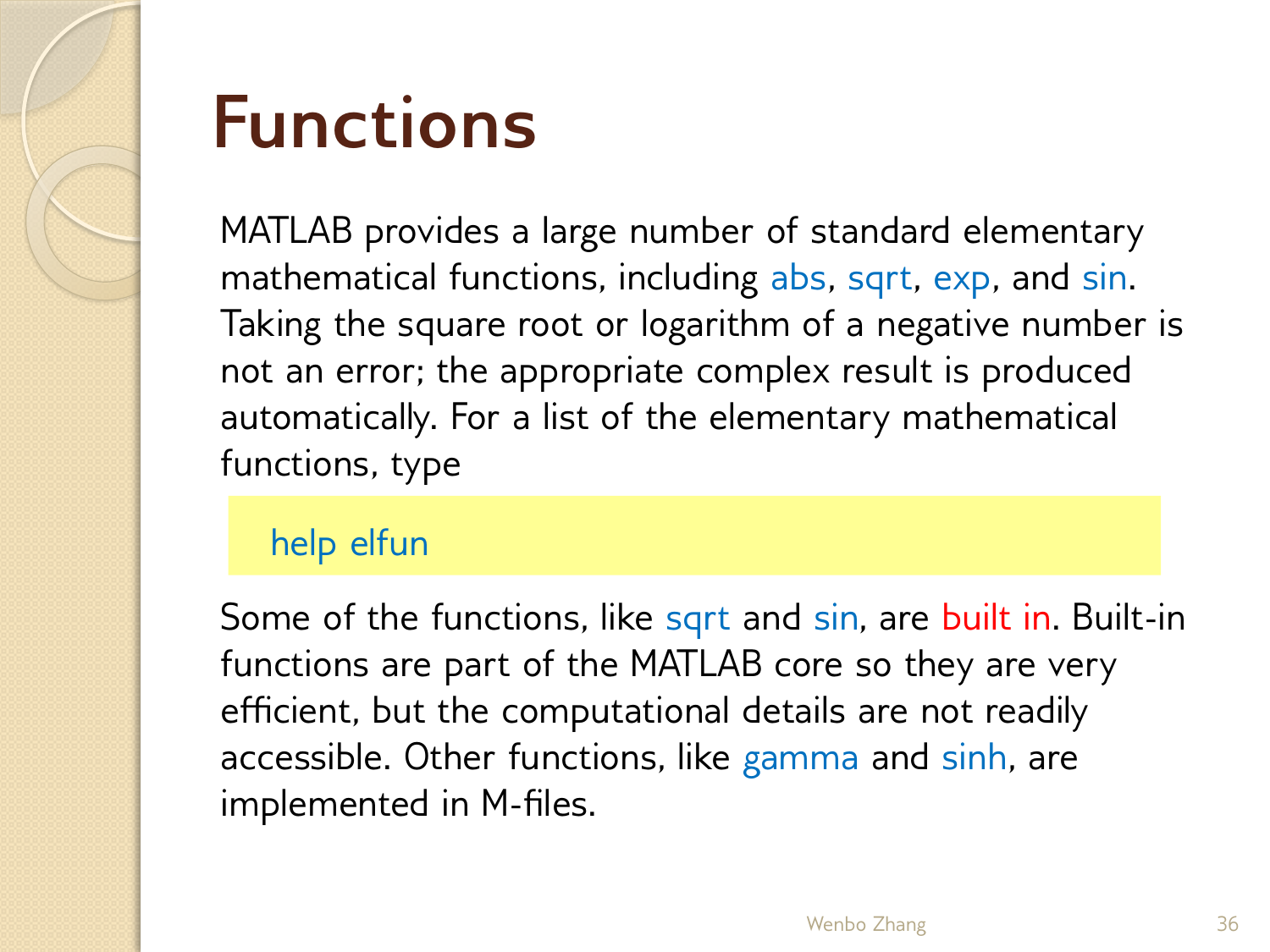

# Functions
MATLAB provides a large number of standard elementary mathematical functions, including abs, sqrt, exp, and sin. Taking the square root or logarithm of a negative number is not an error; the appropriate complex result is produced automatically. For a list of the elementary mathematical functions, type

help elfun
Some of the functions, like sqrt and sin, are built in. Built-in functions are part of the MATLAB core so they are very efficient, but the computational details are not readily accessible. Other functions, like gamma and sinh, are implemented in M-files.
Wenbo Zhang
36